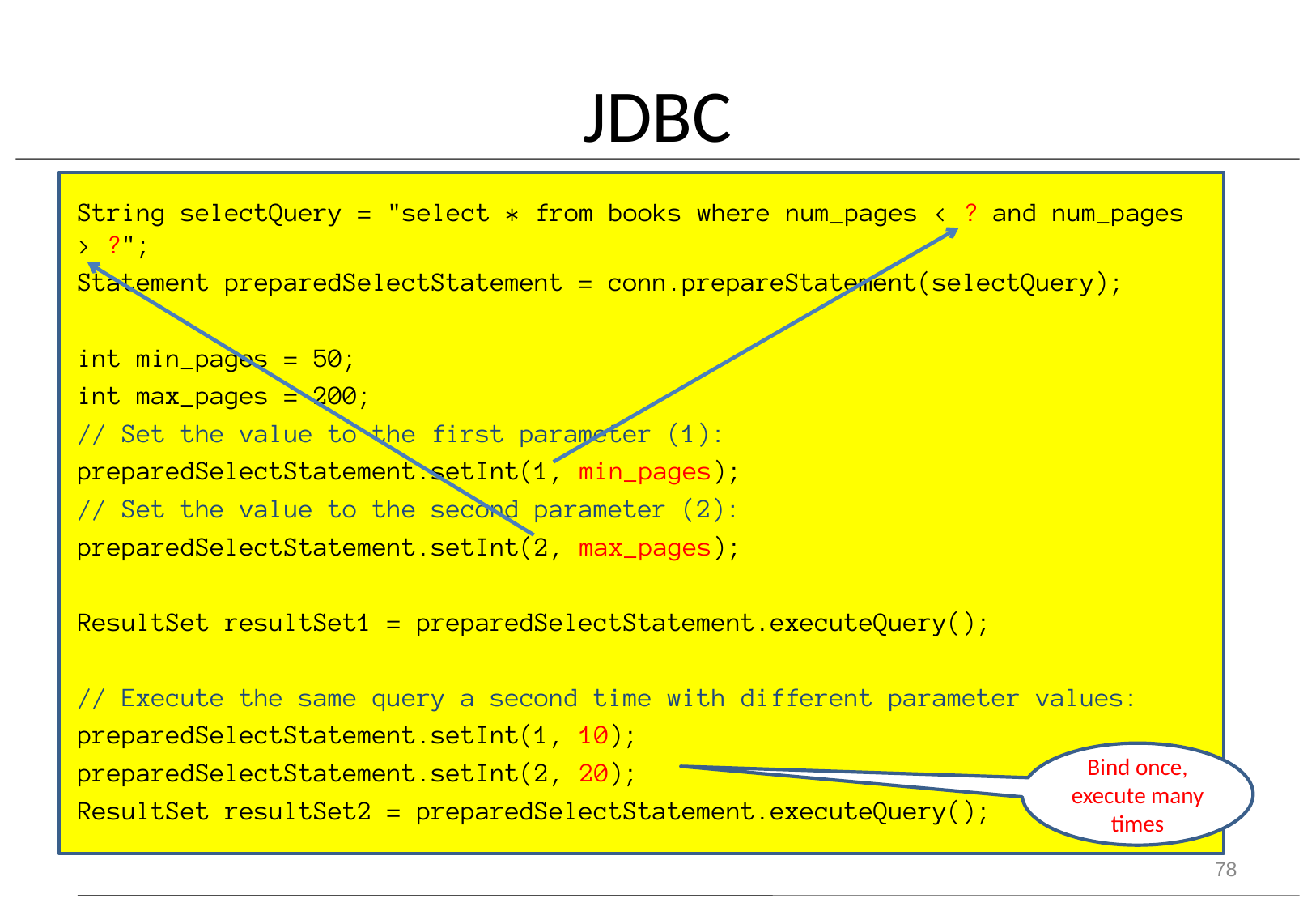

# JDBC

String selectQuery = "select * from books where num_pages < ? and num_pages > ?";
Statement preparedSelectStatement = conn.prepareStatement(selectQuery);

int min_pages = 50;
int max_pages = 200;
// Set the value to the first parameter (1):
preparedSelectStatement.setInt(1, min_pages);
// Set the value to the second parameter (2):
preparedSelectStatement.setInt(2, max_pages);

ResultSet resultSet1 = preparedSelectStatement.executeQuery();

// Execute the same query a second time with different parameter values:
preparedSelectStatement.setInt(1, 10);
preparedSelectStatement.setInt(2, 20);
ResultSet resultSet2 = preparedSelectStatement.executeQuery();
Bind once, execute many times
78